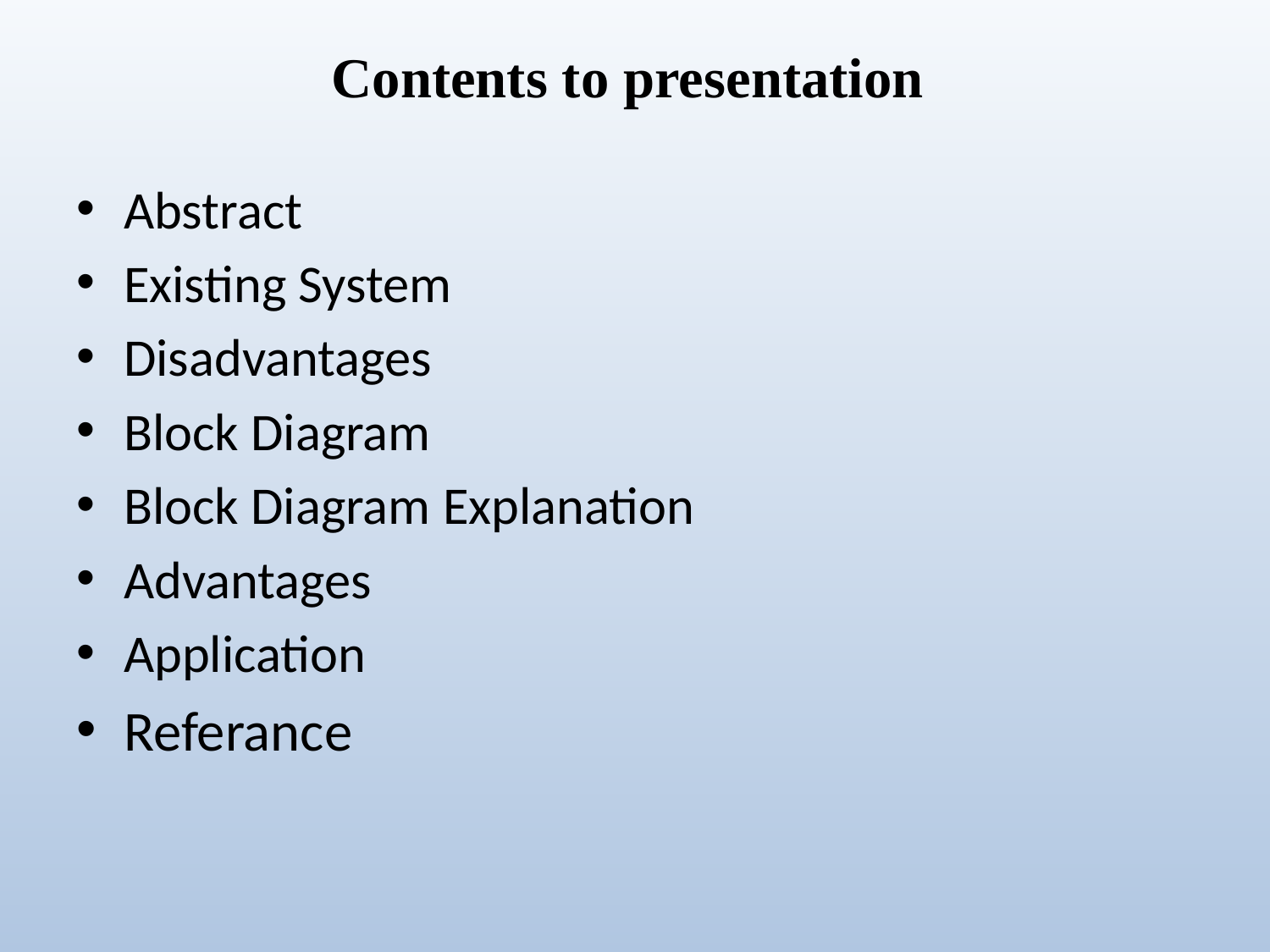

# Contents to presentation
Abstract
Existing System
Disadvantages
Block Diagram
Block Diagram Explanation
Advantages
Application
Referance